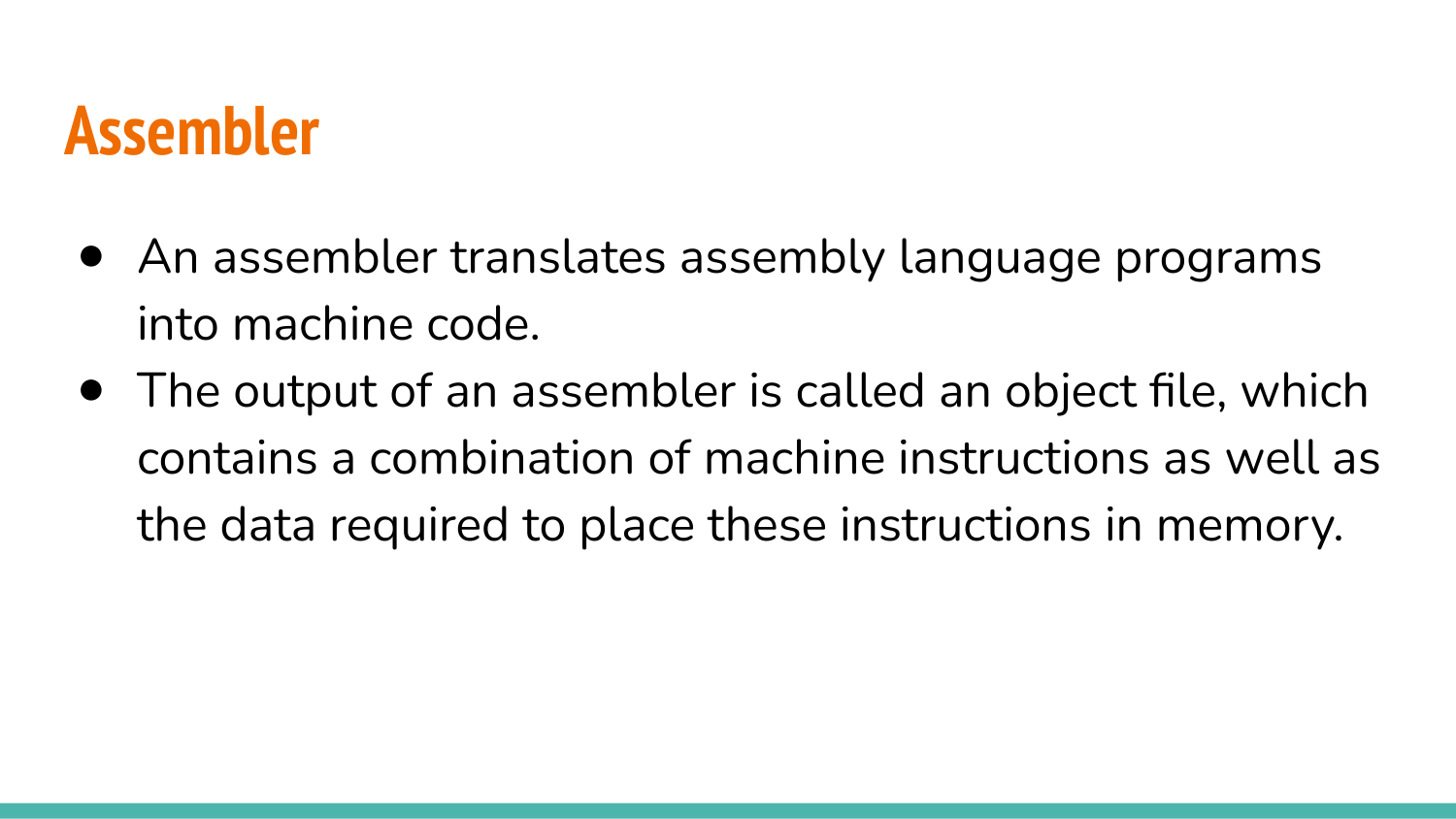

# Assembler
An assembler translates assembly language programs into machine code.
The output of an assembler is called an object file, which contains a combination of machine instructions as well as the data required to place these instructions in memory.